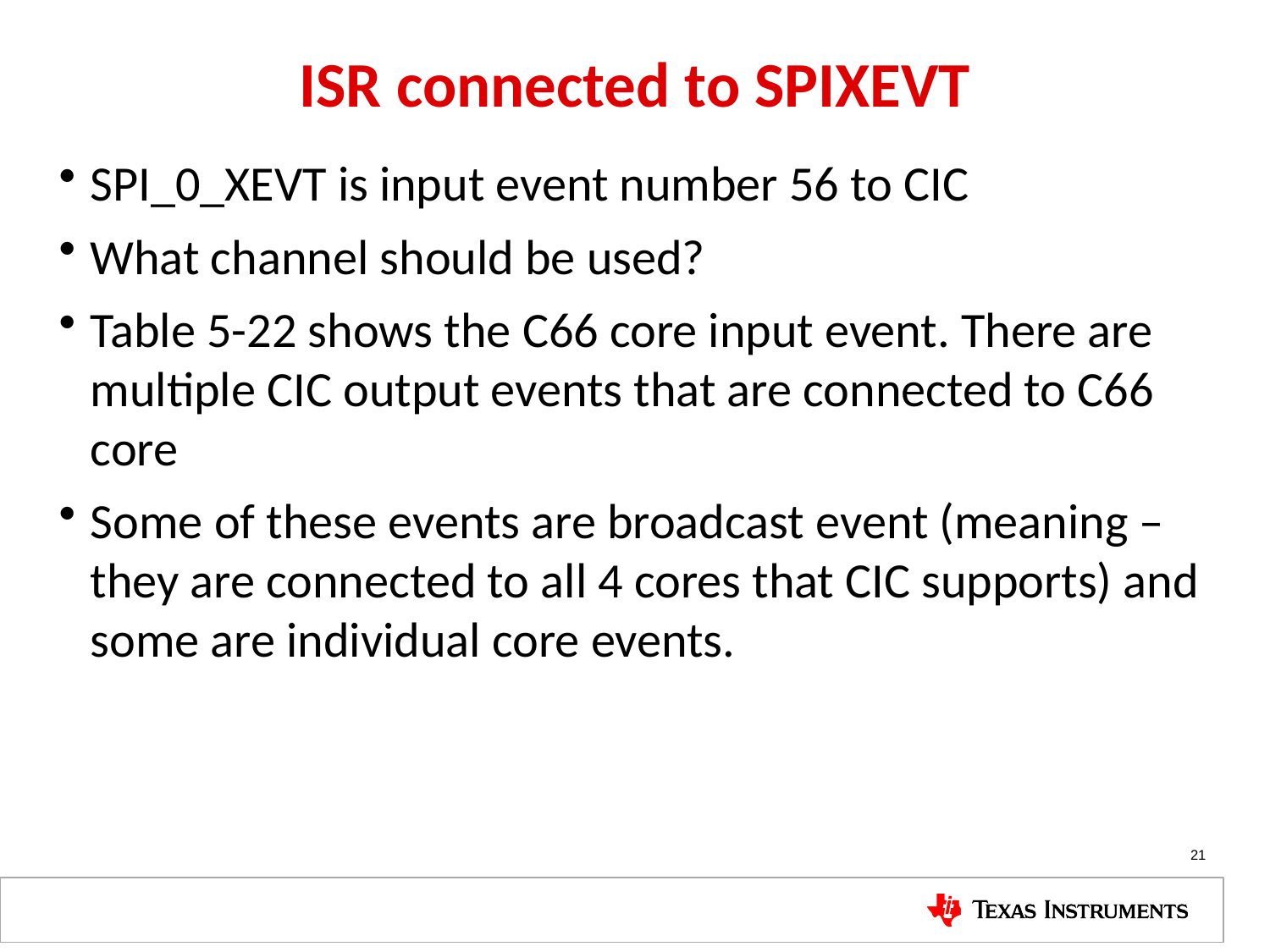

# ISR connected to SPIXEVT
SPI_0_XEVT is input event number 56 to CIC
What channel should be used?
Table 5-22 shows the C66 core input event. There are multiple CIC output events that are connected to C66 core
Some of these events are broadcast event (meaning – they are connected to all 4 cores that CIC supports) and some are individual core events.

21